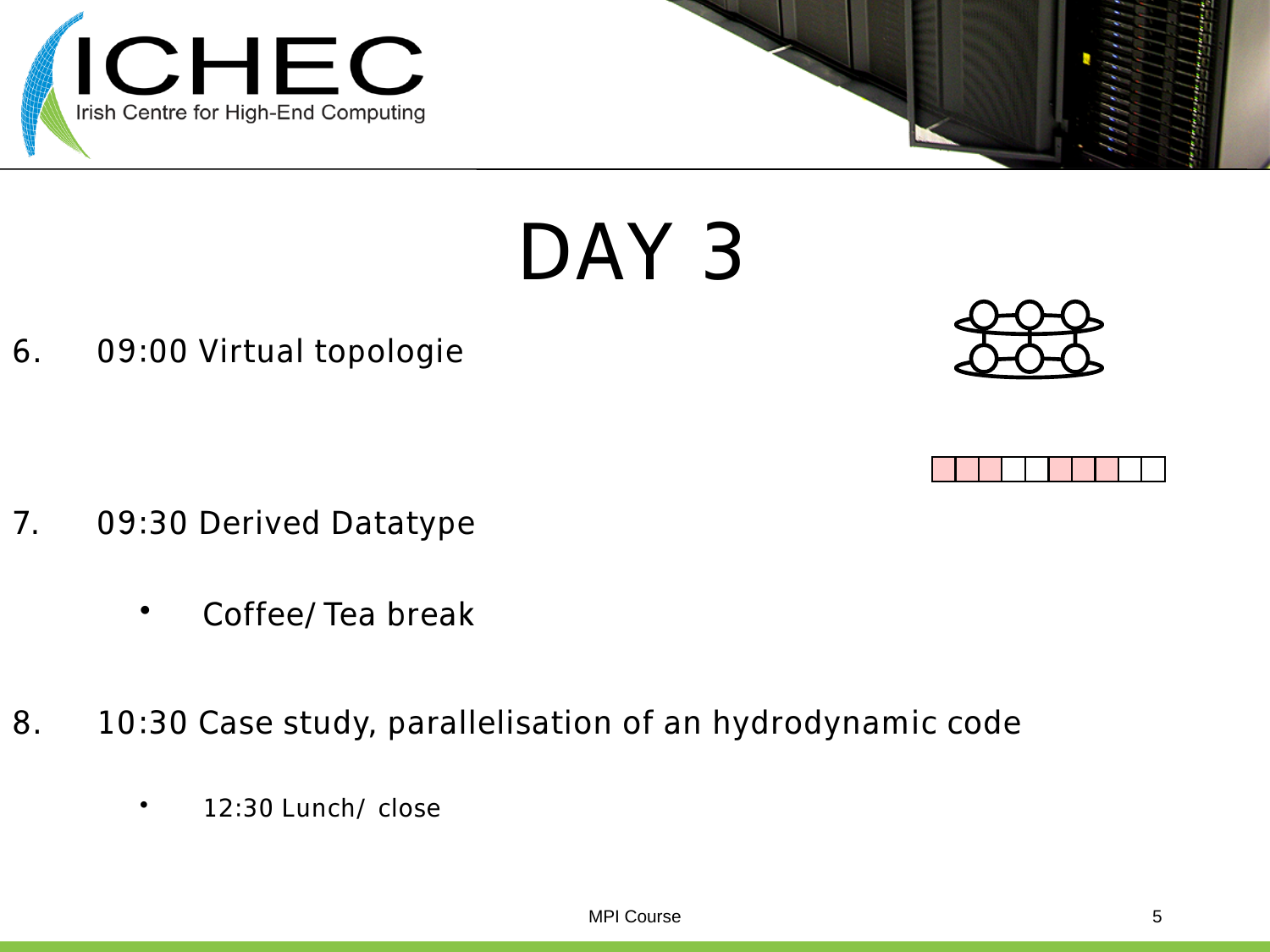

09:00 Virtual topologie

09:30 Derived Datatype

Coffee/Tea break

10:30 Case study, parallelisation of an hydrodynamic code

12:30 Lunch/ close

# DAY 3

MPI Course
5